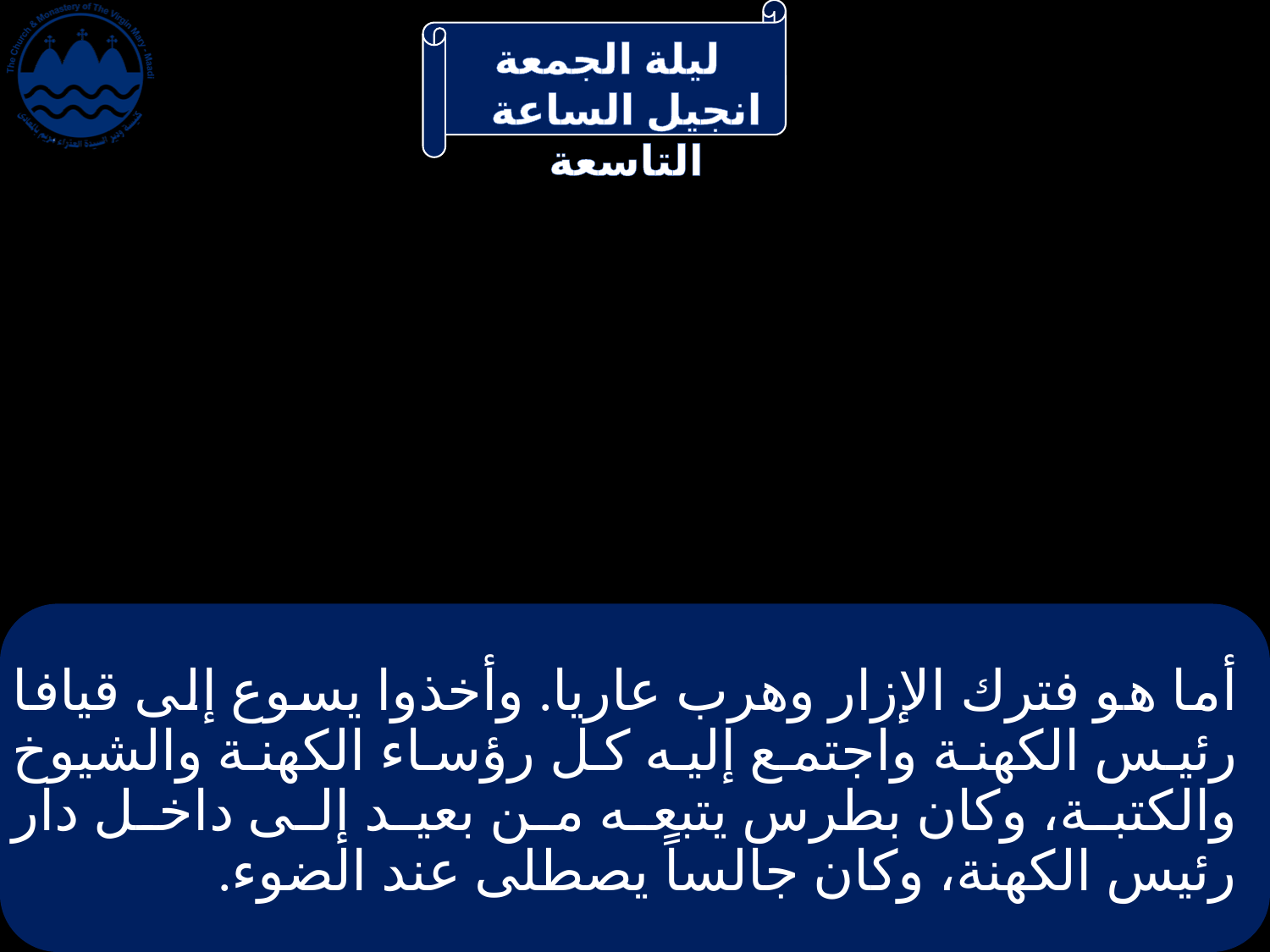

# أما هو فترك الإزار وهرب عاريا. وأخذوا يسوع إلى قيافا رئيس الكهنة واجتمع إليه كل رؤساء الكهنة والشيوخ والكتبة، وكان بطرس يتبعه من بعيد إلى داخل دار رئيس الكهنة، وكان جالساً يصطلى عند الضوء.